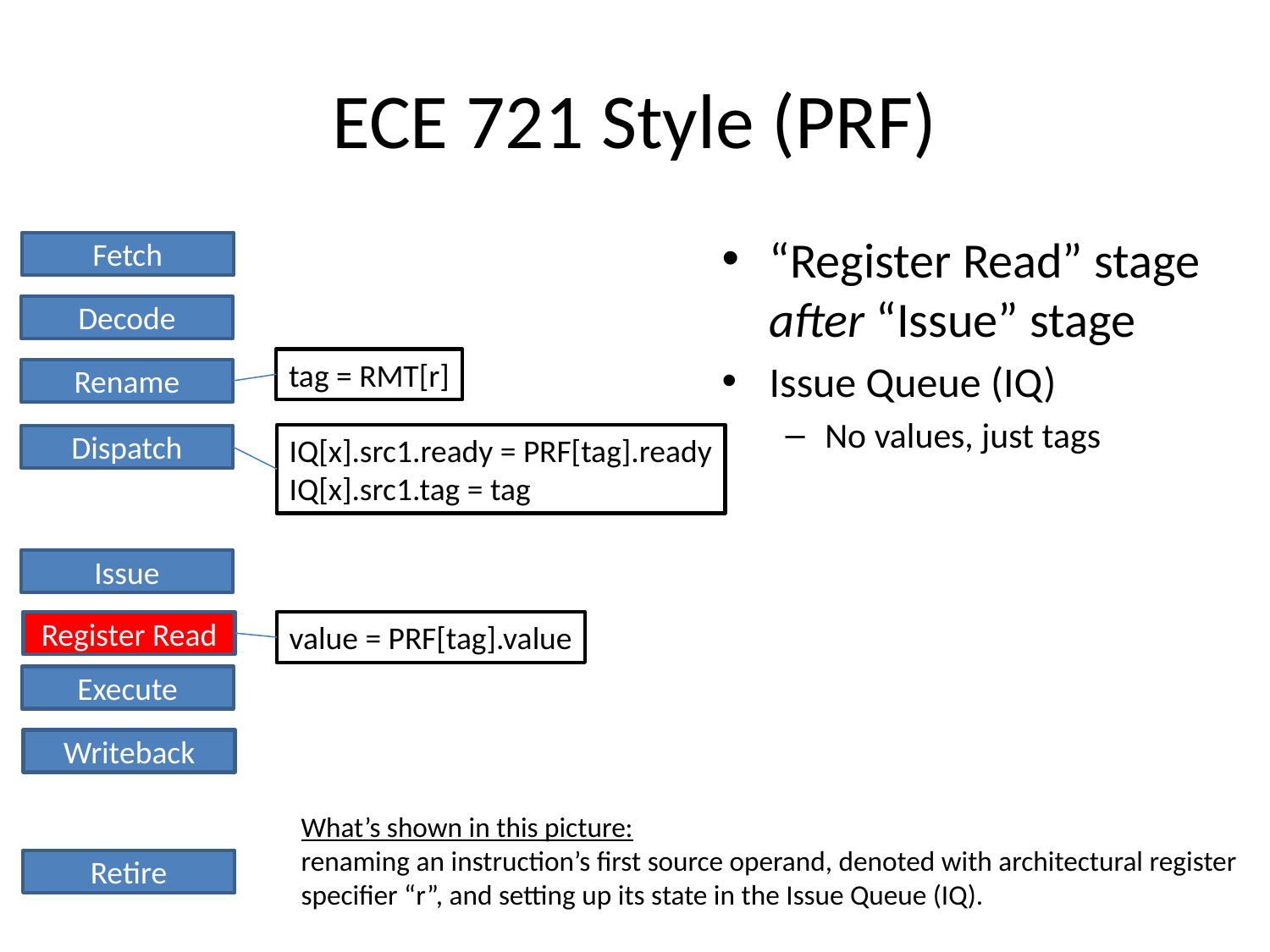

# ECE 721 Style (PRF)
“Register Read” stage after “Issue” stage
Issue Queue (IQ)
No values, just tags
Fetch
Decode
tag = RMT[r]
Rename
IQ[x].src1.ready = PRF[tag].ready
IQ[x].src1.tag = tag
Dispatch
Issue
Register Read
value = PRF[tag].value
Execute
Writeback
What’s shown in this picture:
renaming an instruction’s first source operand, denoted with architectural register specifier “r”, and setting up its state in the Issue Queue (IQ).
Retire